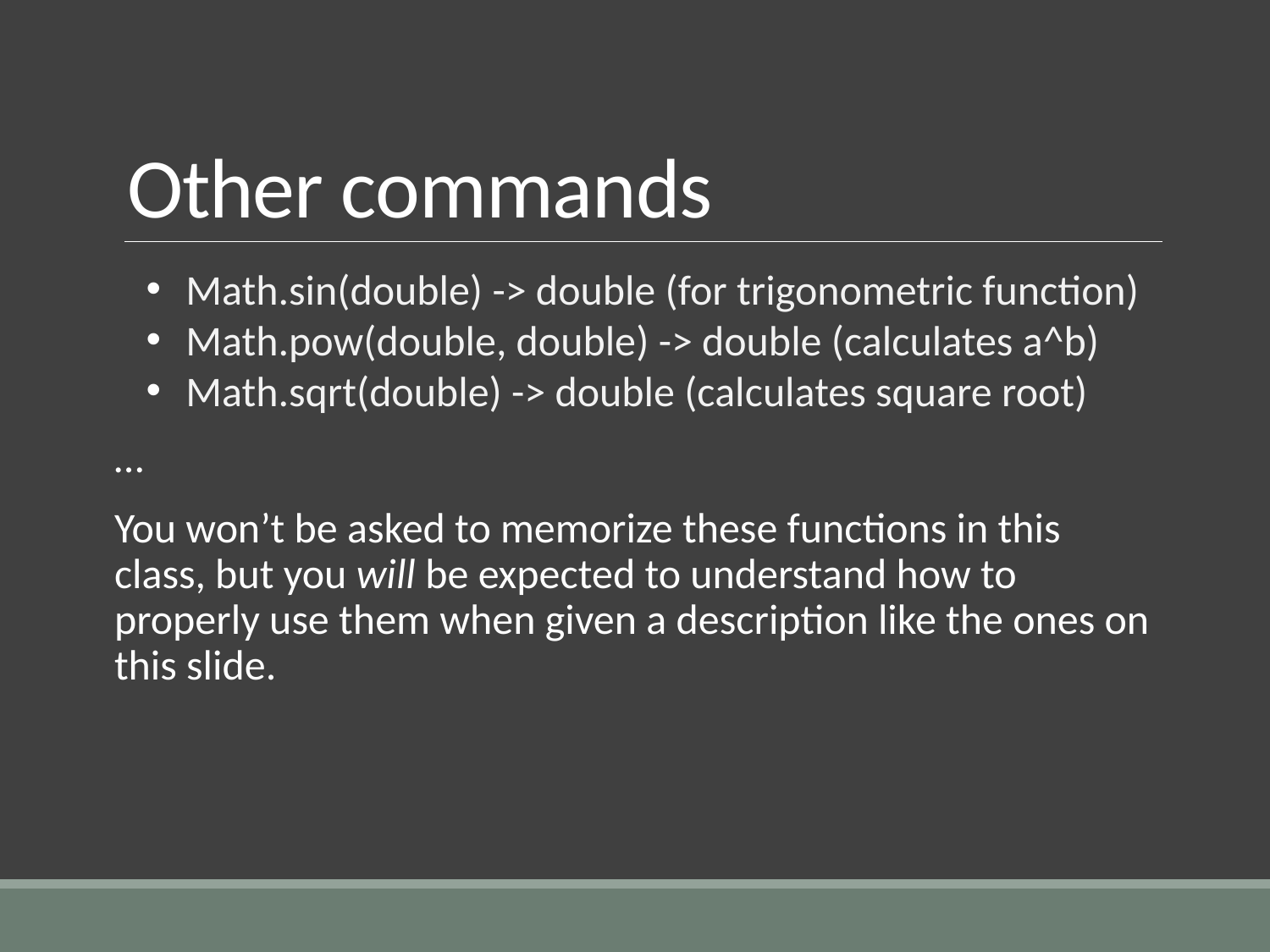

# Other commands
Math.sin(double) -> double (for trigonometric function)
Math.pow(double, double) -> double (calculates a^b)
Math.sqrt(double) -> double (calculates square root)
…
You won’t be asked to memorize these functions in this class, but you will be expected to understand how to properly use them when given a description like the ones on this slide.